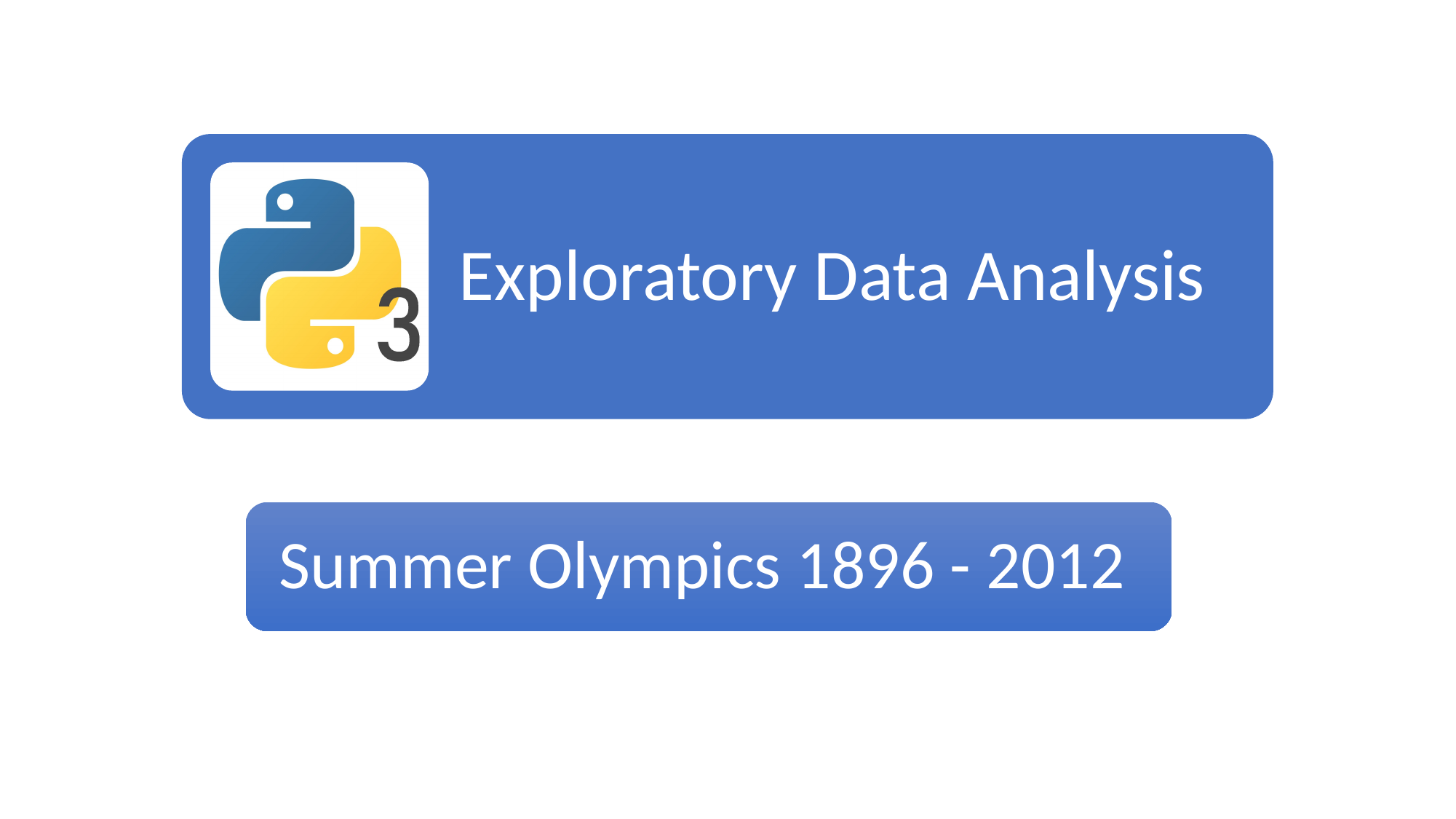

Exploratory Data Analysis
Summer Olympics 1896 - 2012